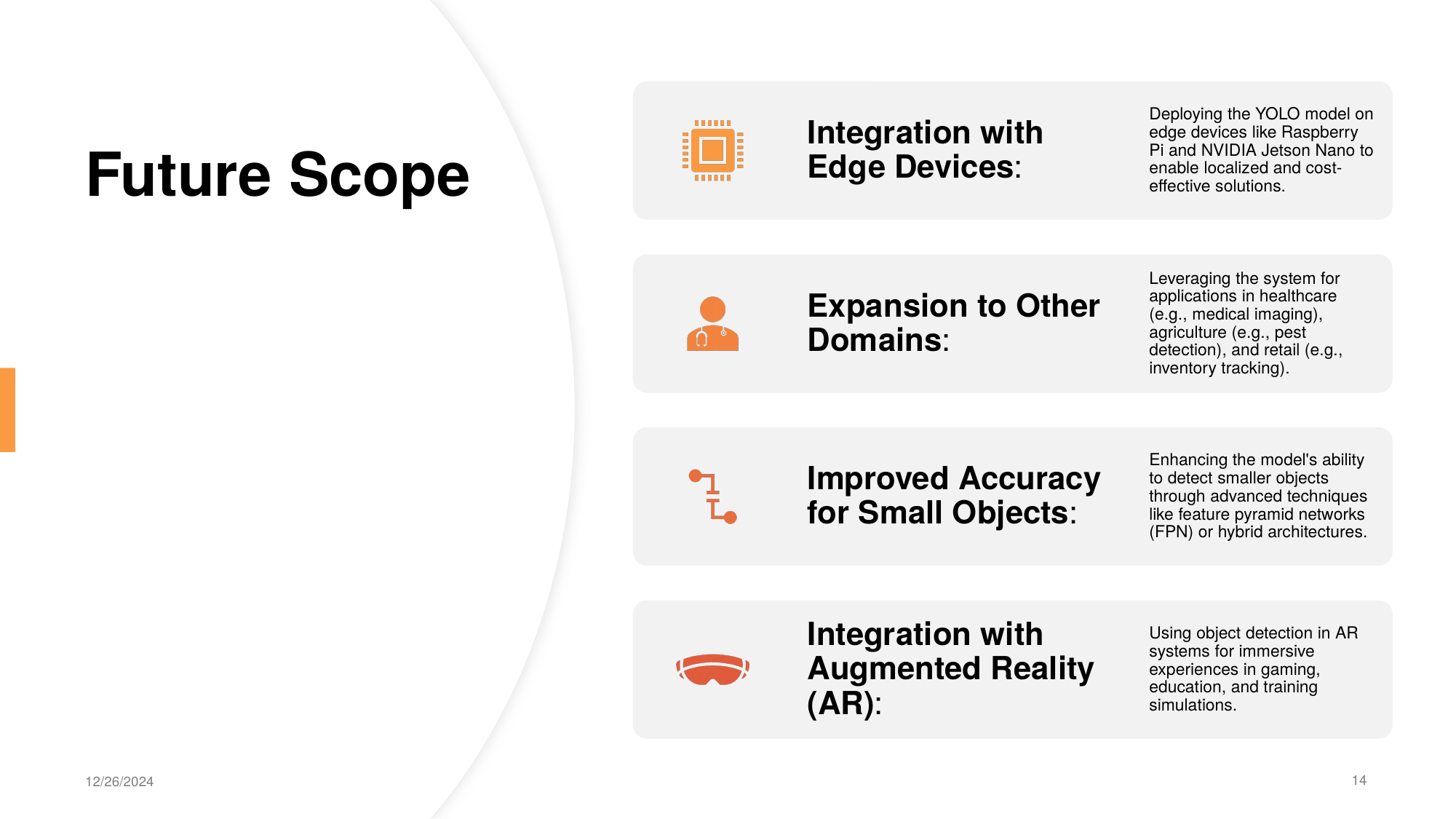

Integration with Edge Devices:
Deploying the YOLO model on edge devices like Raspberry Pi and NVIDIA Jetson Nano to enable localized and cost-effective solutions.
Expansion to Other Domains:
Leveraging the system for applications in healthcare (e.g., medical imaging), agriculture (e.g., pest detection), and retail (e.g., inventory tracking).
Improved Accuracy for Small Objects:
Enhancing the model's ability to detect smaller objects through advanced techniques like feature pyramid networks (FPN) or hybrid architectures.
Integration with Augmented Reality (AR):
Using object detection in AR systems for immersive experiences in gaming, education, and training simulations.
# Future Scope

12/26/2024

14